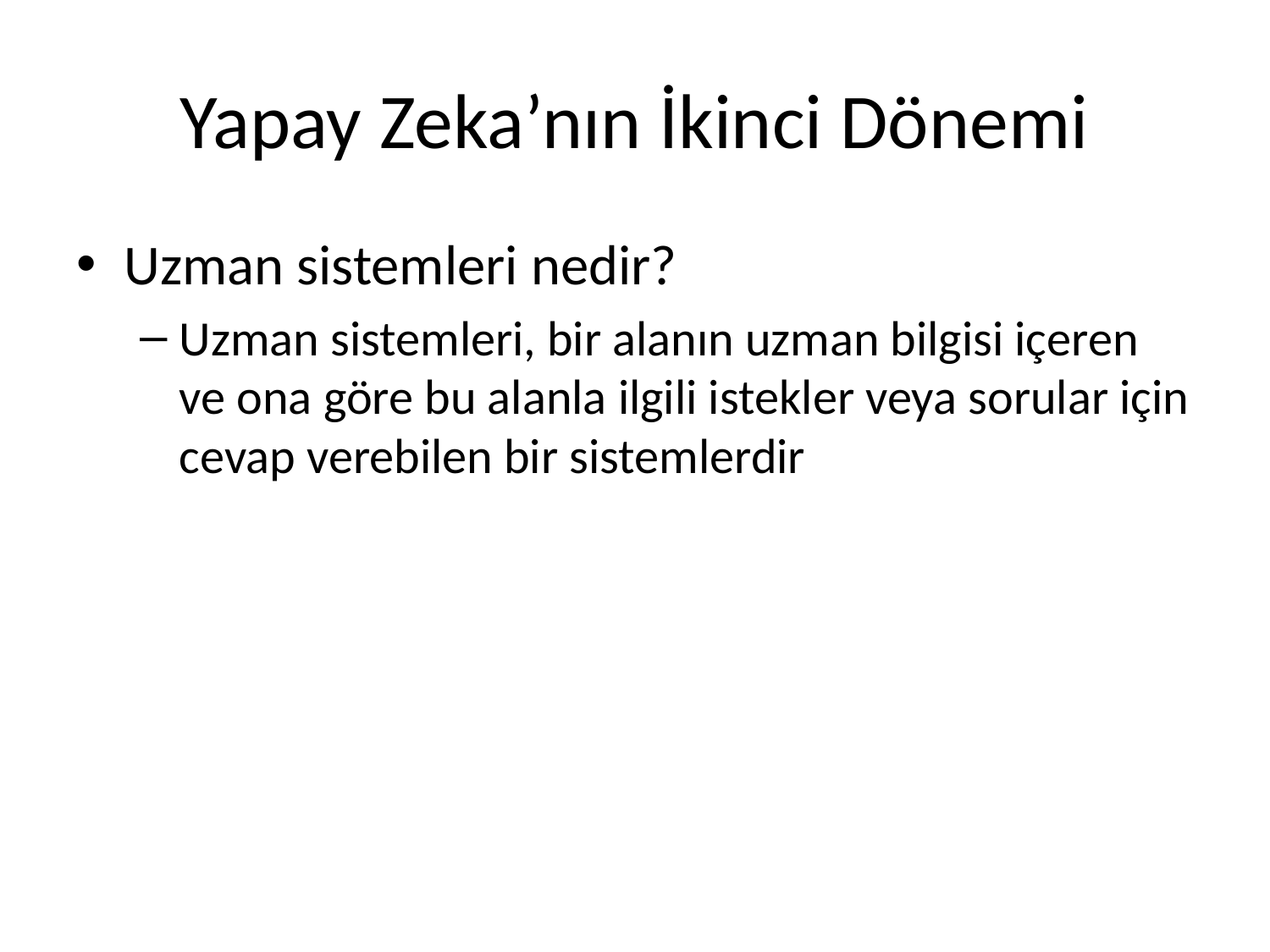

# Yapay Zeka’nın İkinci Dönemi
Uzman sistemleri nedir?
Uzman sistemleri, bir alanın uzman bilgisi içeren ve ona göre bu alanla ilgili istekler veya sorular için cevap verebilen bir sistemlerdir